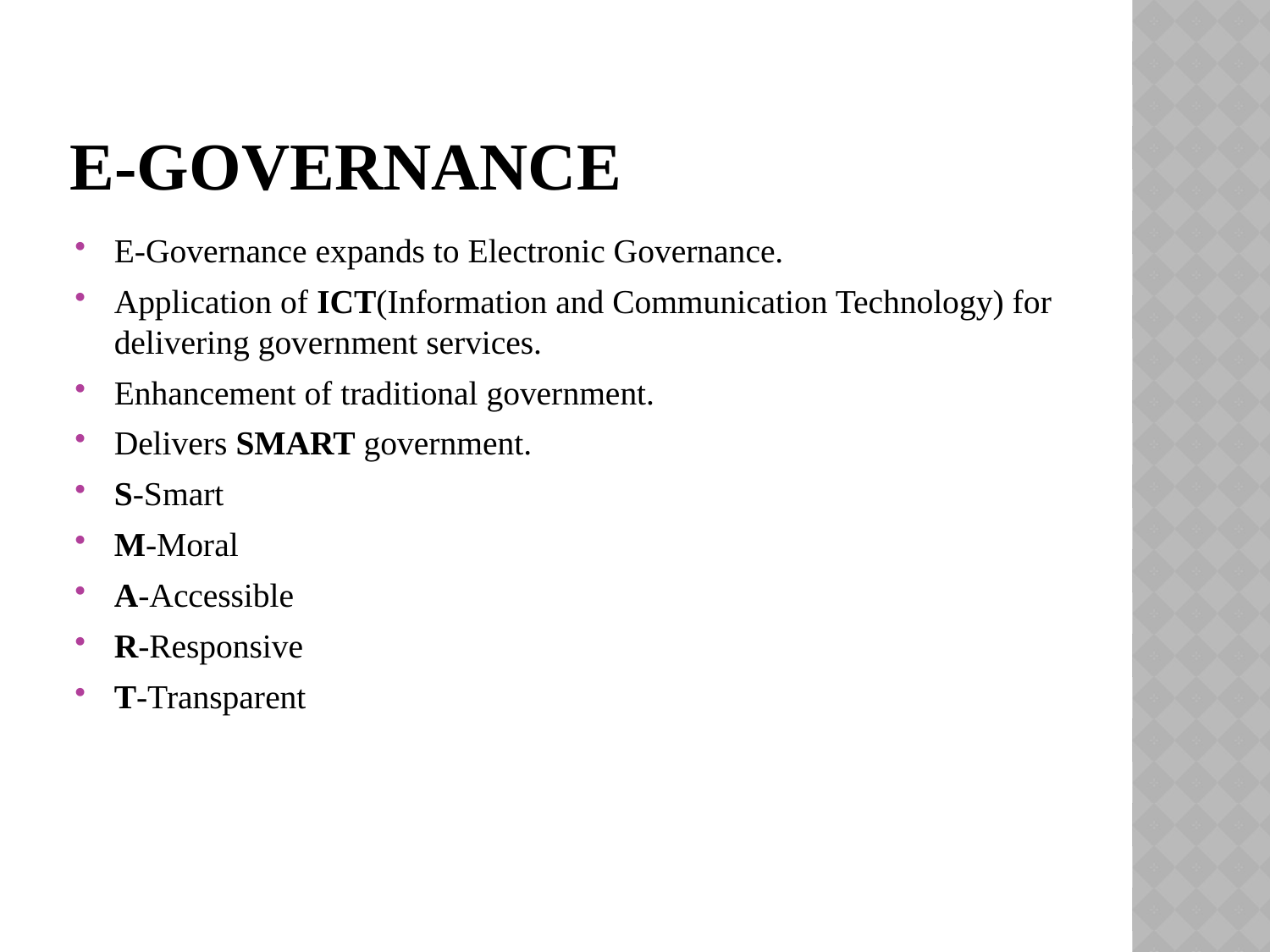

# E-Governance
E-Governance expands to Electronic Governance.
Application of ICT(Information and Communication Technology) for delivering government services.
Enhancement of traditional government.
Delivers SMART government.
S-Smart
M-Moral
A-Accessible
R-Responsive
T-Transparent